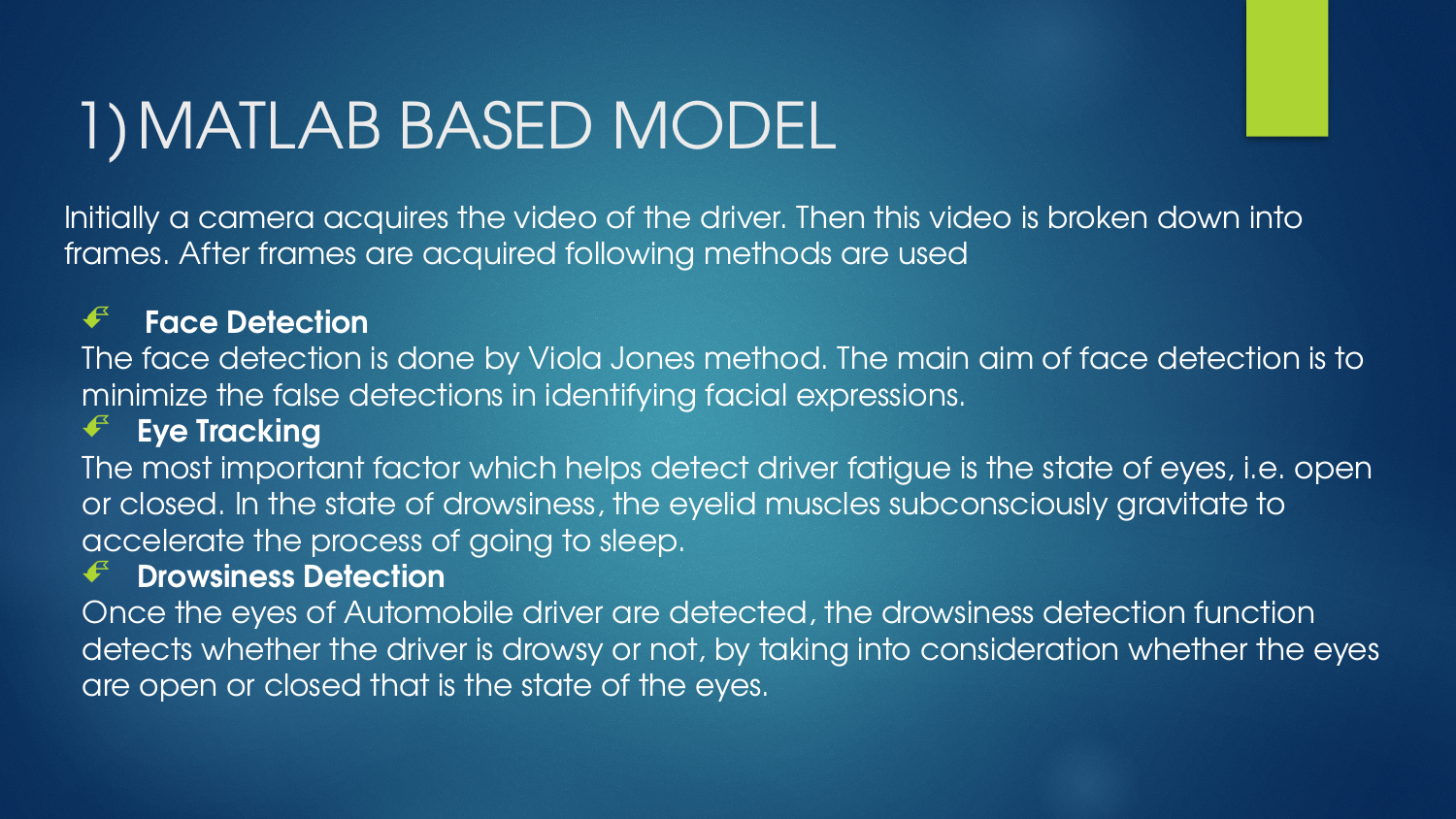

# MATLAB BASED MODEL
Initially a camera acquires the video of the driver. Then this video is broken down into frames. After frames are acquired following methods are used
 Face Detection
The face detection is done by Viola Jones method. The main aim of face detection is to minimize the false detections in identifying facial expressions.
Eye Tracking
The most important factor which helps detect driver fatigue is the state of eyes, i.e. open or closed. In the state of drowsiness, the eyelid muscles subconsciously gravitate to accelerate the process of going to sleep.
Drowsiness Detection
Once the eyes of Automobile driver are detected, the drowsiness detection function detects whether the driver is drowsy or not, by taking into consideration whether the eyes are open or closed that is the state of the eyes.